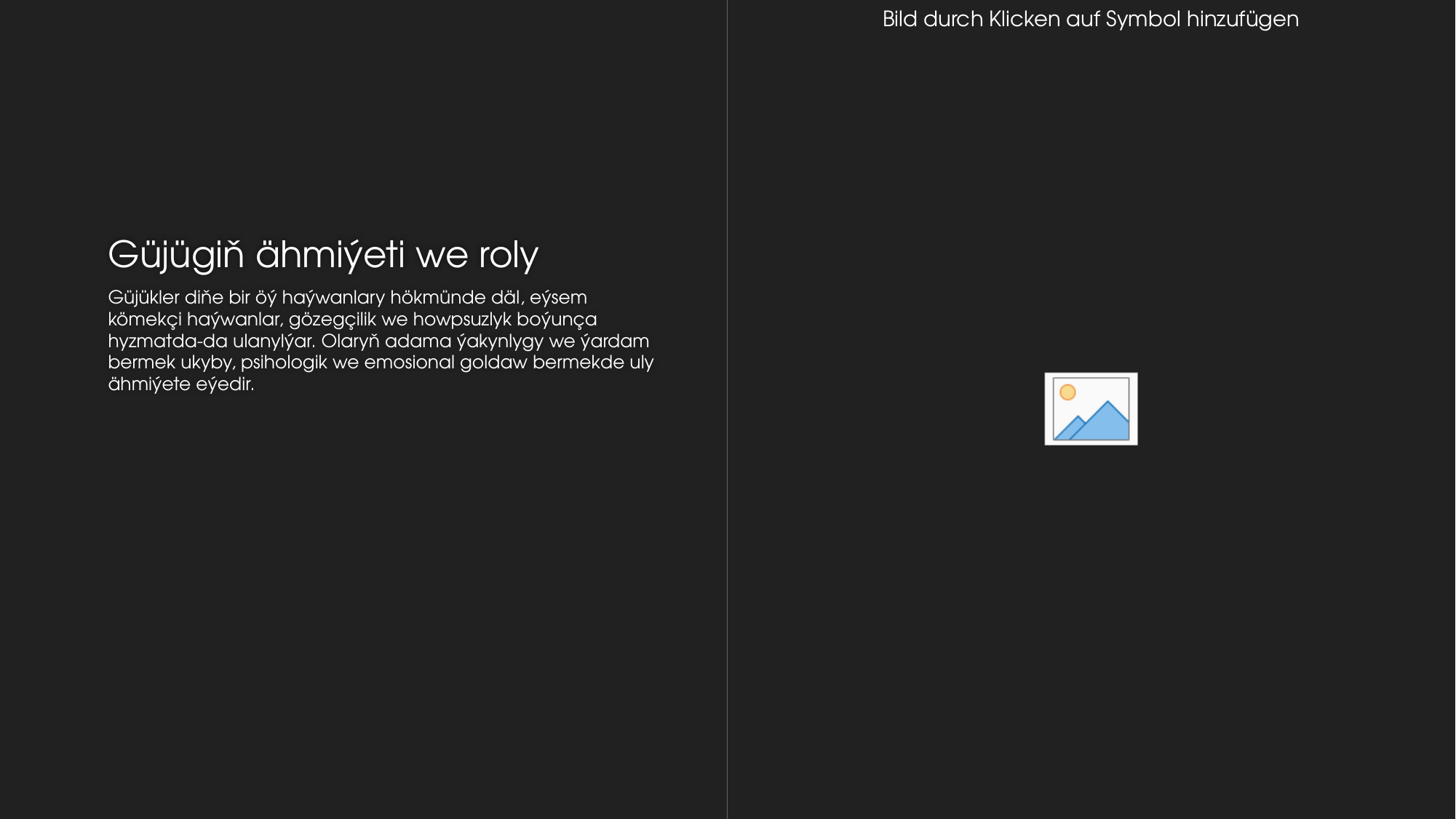

# Güjügiň ähmiýeti we roly
Güjükler diňe bir öý haýwanlary hökmünde däl, eýsem kömekçi haýwanlar, gözegçilik we howpsuzlyk boýunça hyzmatda-da ulanylýar. Olaryň adama ýakynlygy we ýardam bermek ukyby, psihologik we emosional goldaw bermekde uly ähmiýete eýedir.